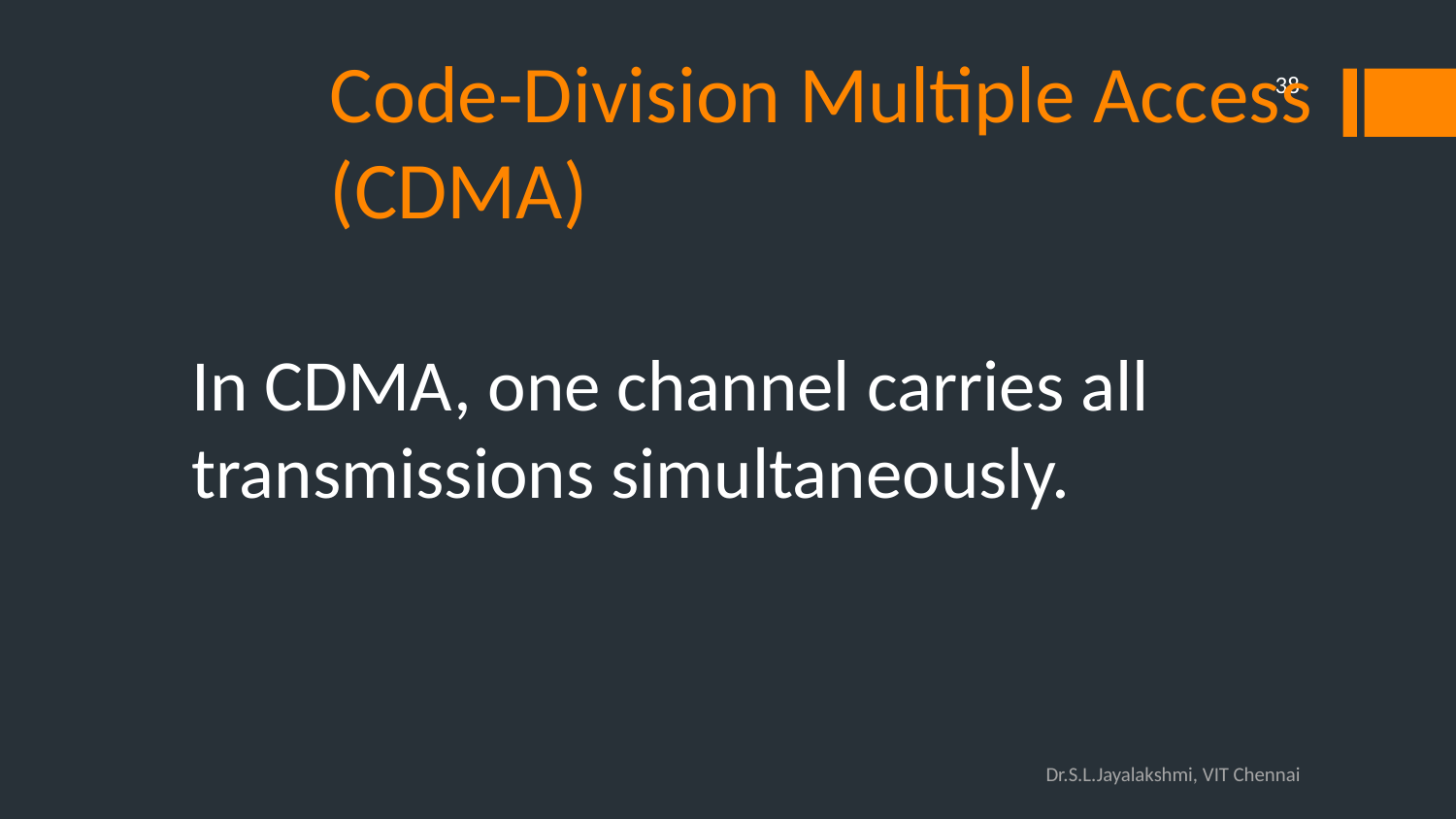

# Code-Division Multiple Access (CDMA)
38
In CDMA, one channel carries all transmissions simultaneously.

Dr.S.L.Jayalakshmi, VIT Chennai